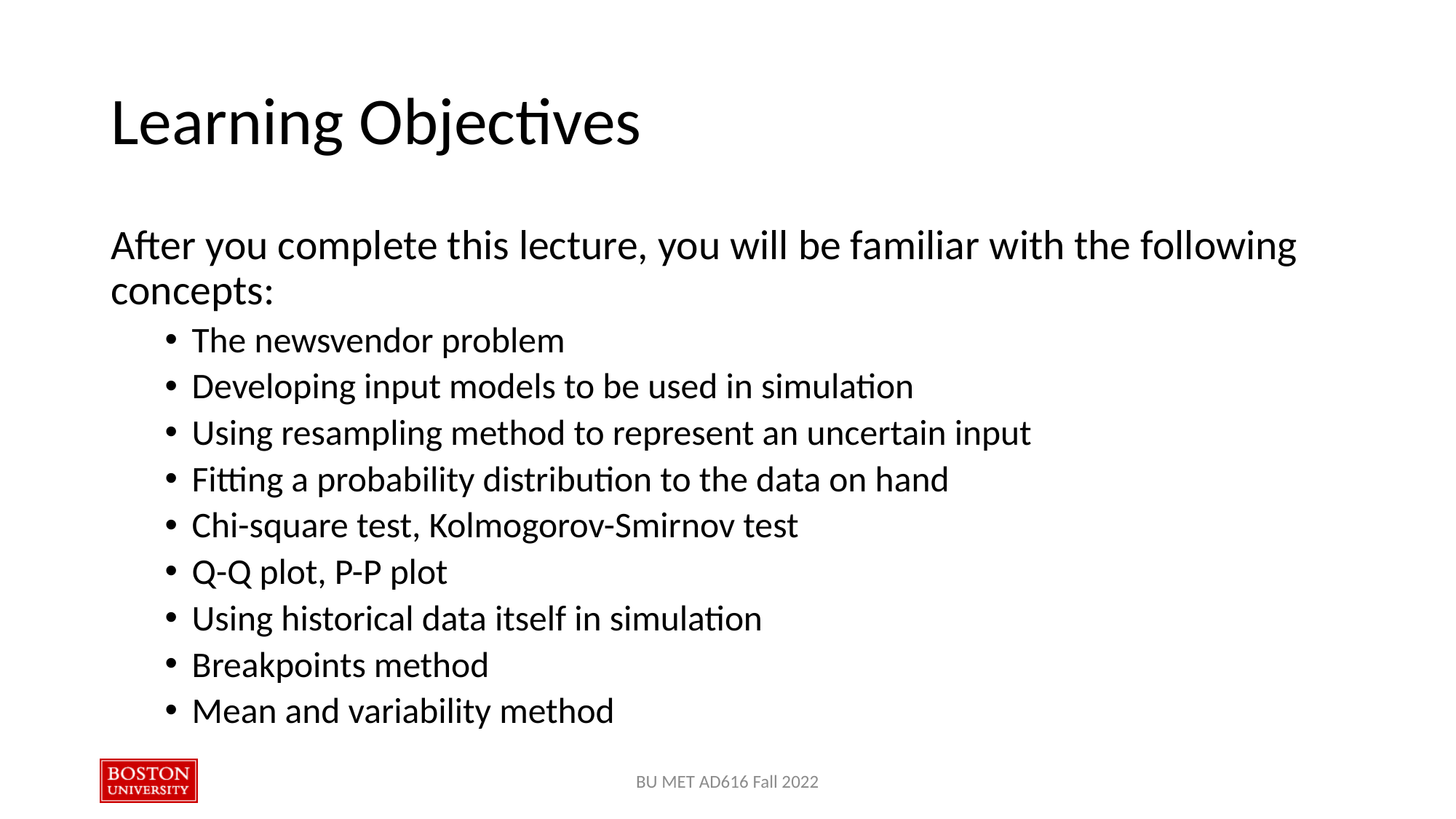

# Learning Objectives
After you complete this lecture, you will be familiar with the following concepts:
The newsvendor problem
Developing input models to be used in simulation
Using resampling method to represent an uncertain input
Fitting a probability distribution to the data on hand
Chi-square test, Kolmogorov-Smirnov test
Q-Q plot, P-P plot
Using historical data itself in simulation
Breakpoints method
Mean and variability method
BU MET AD616 Fall 2022